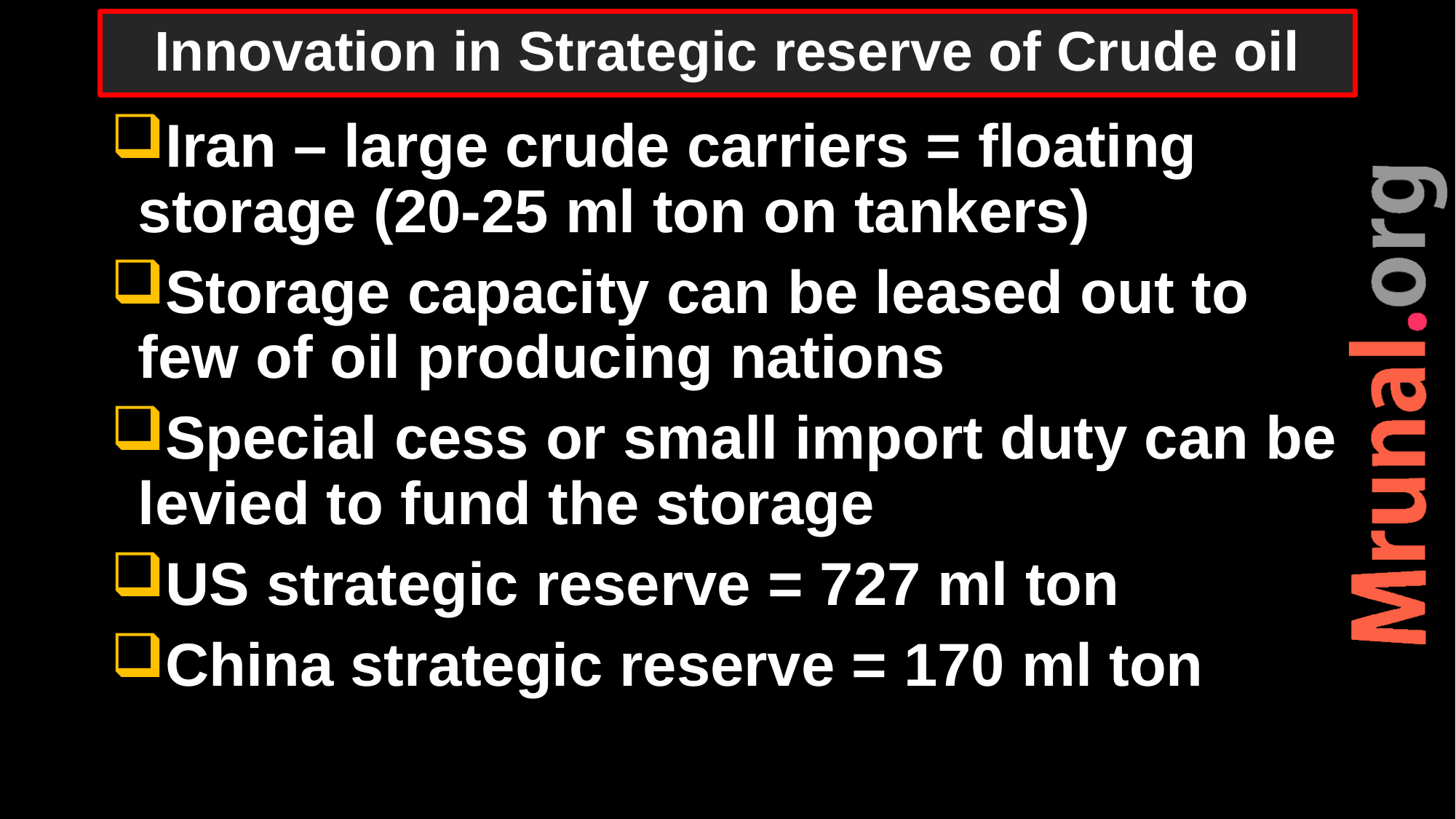

# Innovation in Strategic reserve of Crude oil
Iran – large crude carriers = floating storage (20-25 ml ton on tankers)
Storage capacity can be leased out to few of oil producing nations
Special cess or small import duty can be levied to fund the storage
US strategic reserve = 727 ml ton
China strategic reserve = 170 ml ton